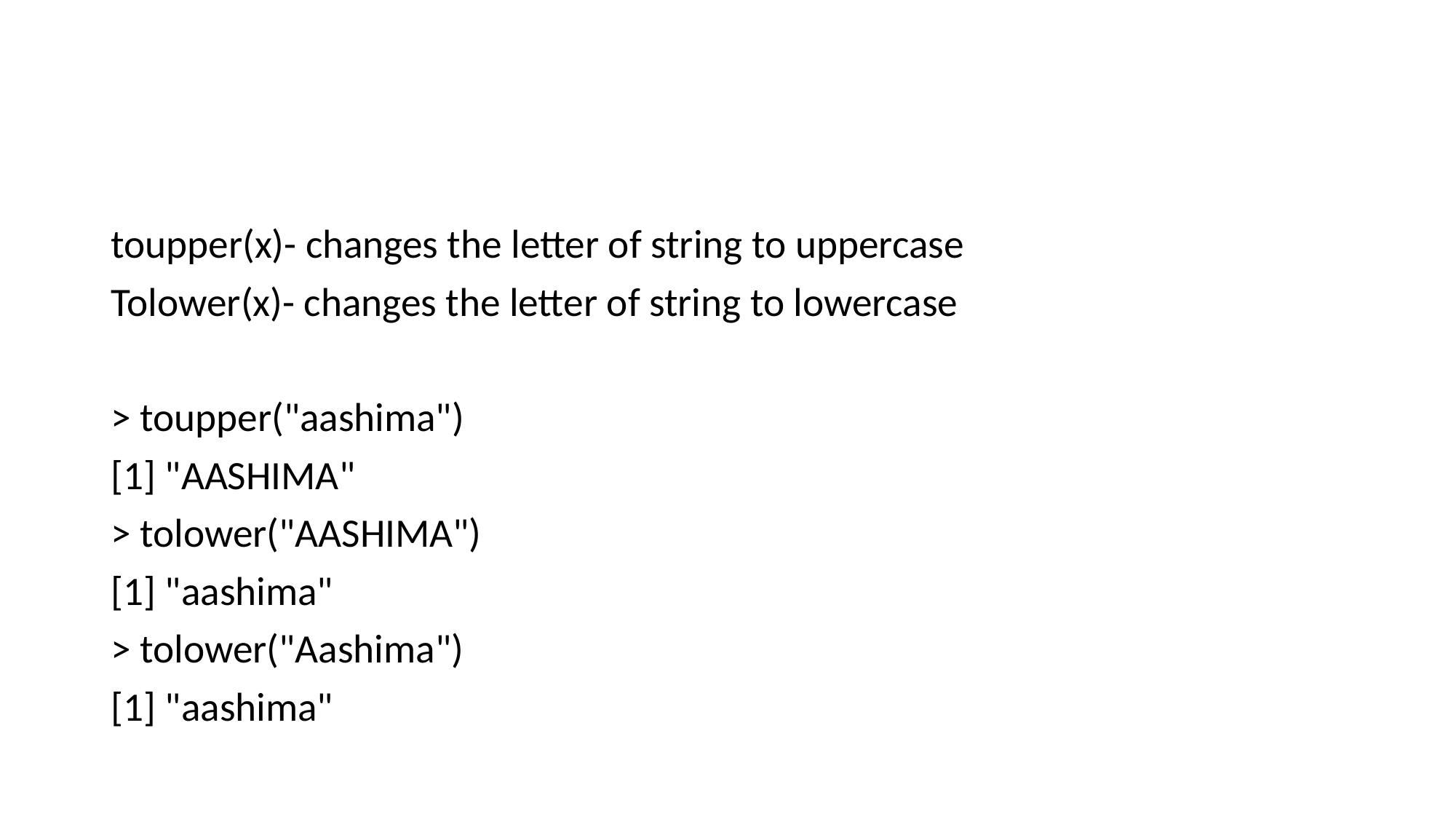

#
toupper(x)- changes the letter of string to uppercase
Tolower(x)- changes the letter of string to lowercase

> toupper("aashima")
[1] "AASHIMA"
> tolower("AASHIMA")
[1] "aashima"
> tolower("Aashima")
[1] "aashima"